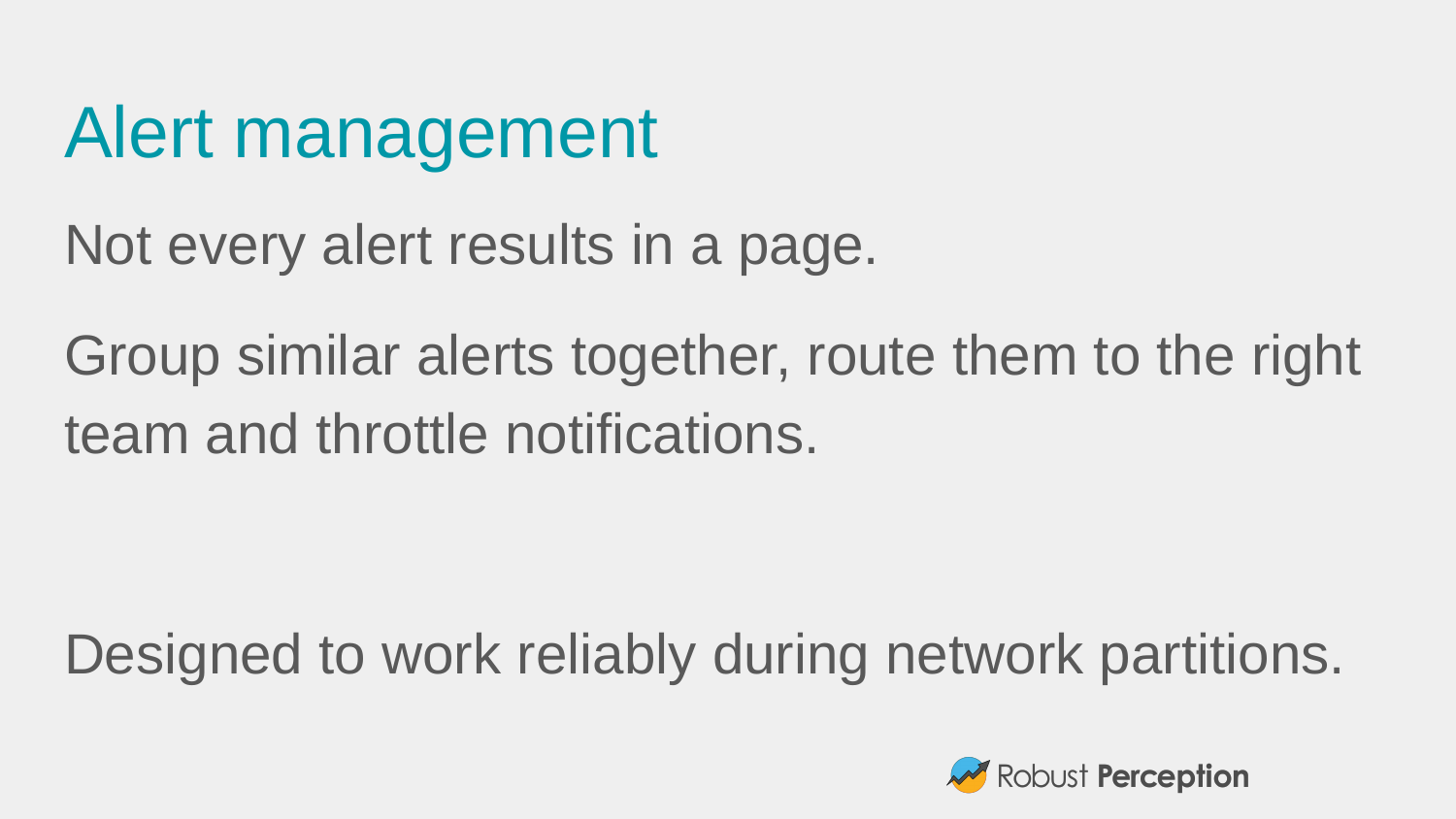

# Alert management
Not every alert results in a page.
Group similar alerts together, route them to the right team and throttle notifications.

Designed to work reliably during network partitions.